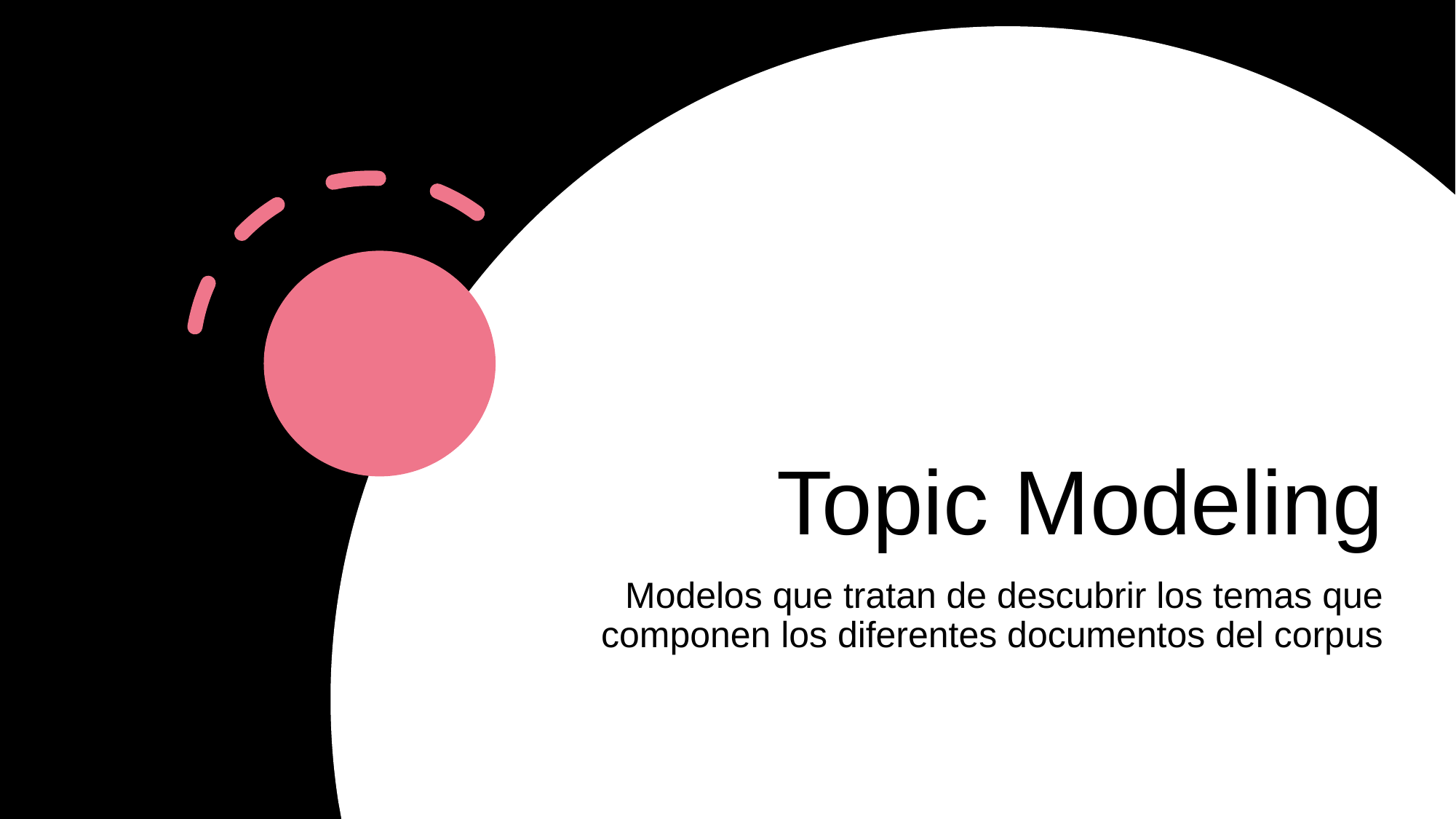

# Topic Modeling

Modelos que tratan de descubrir los temas que componen los diferentes documentos del corpus